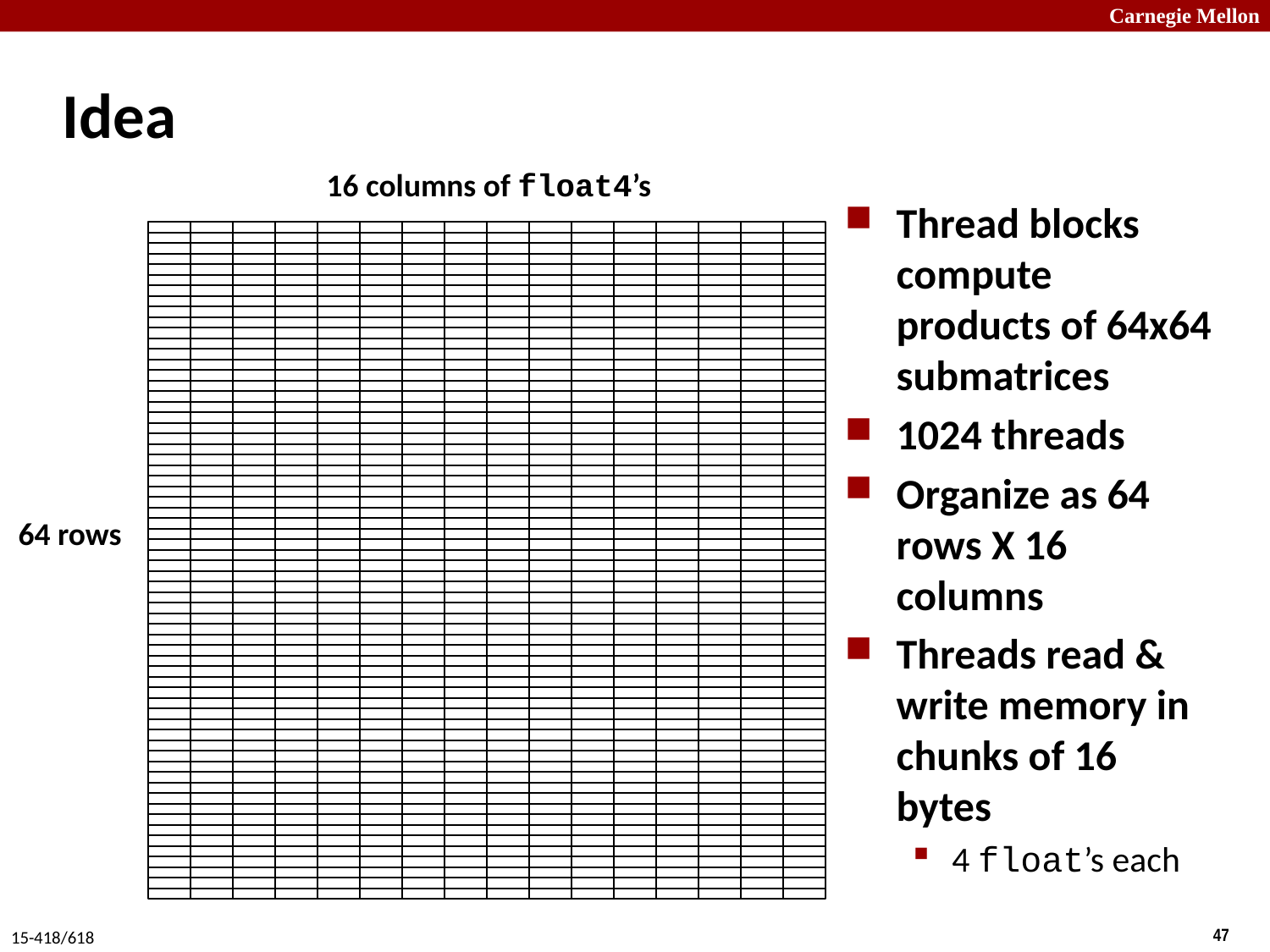

# Idea
16 columns of float4’s
Thread blocks compute products of 64x64 submatrices
1024 threads
Organize as 64 rows X 16 columns
Threads read & write memory in chunks of 16 bytes
4 float’s each

64 rows